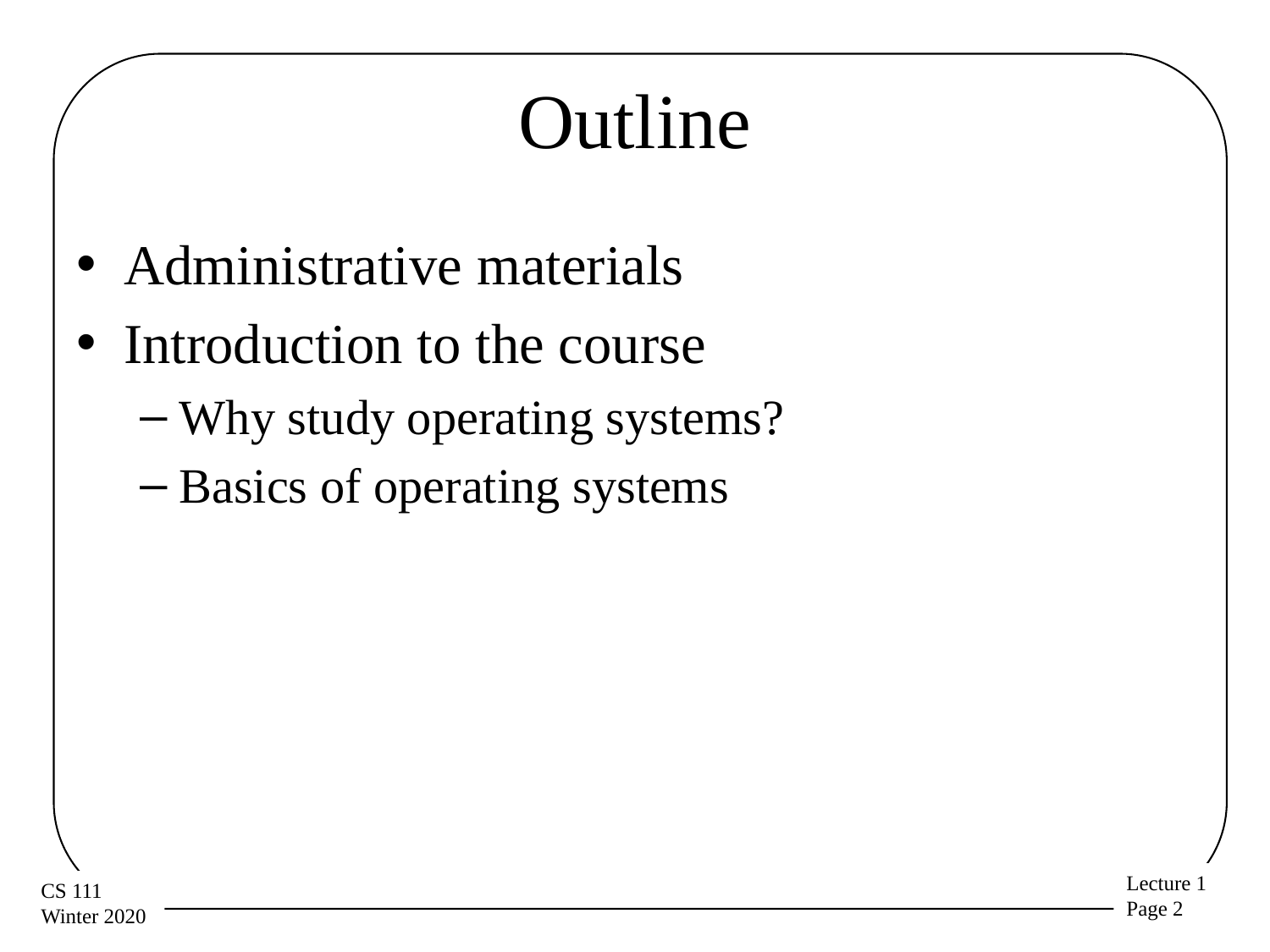

# Outline
Administrative materials
Introduction to the course
Why study operating systems?
Basics of operating systems